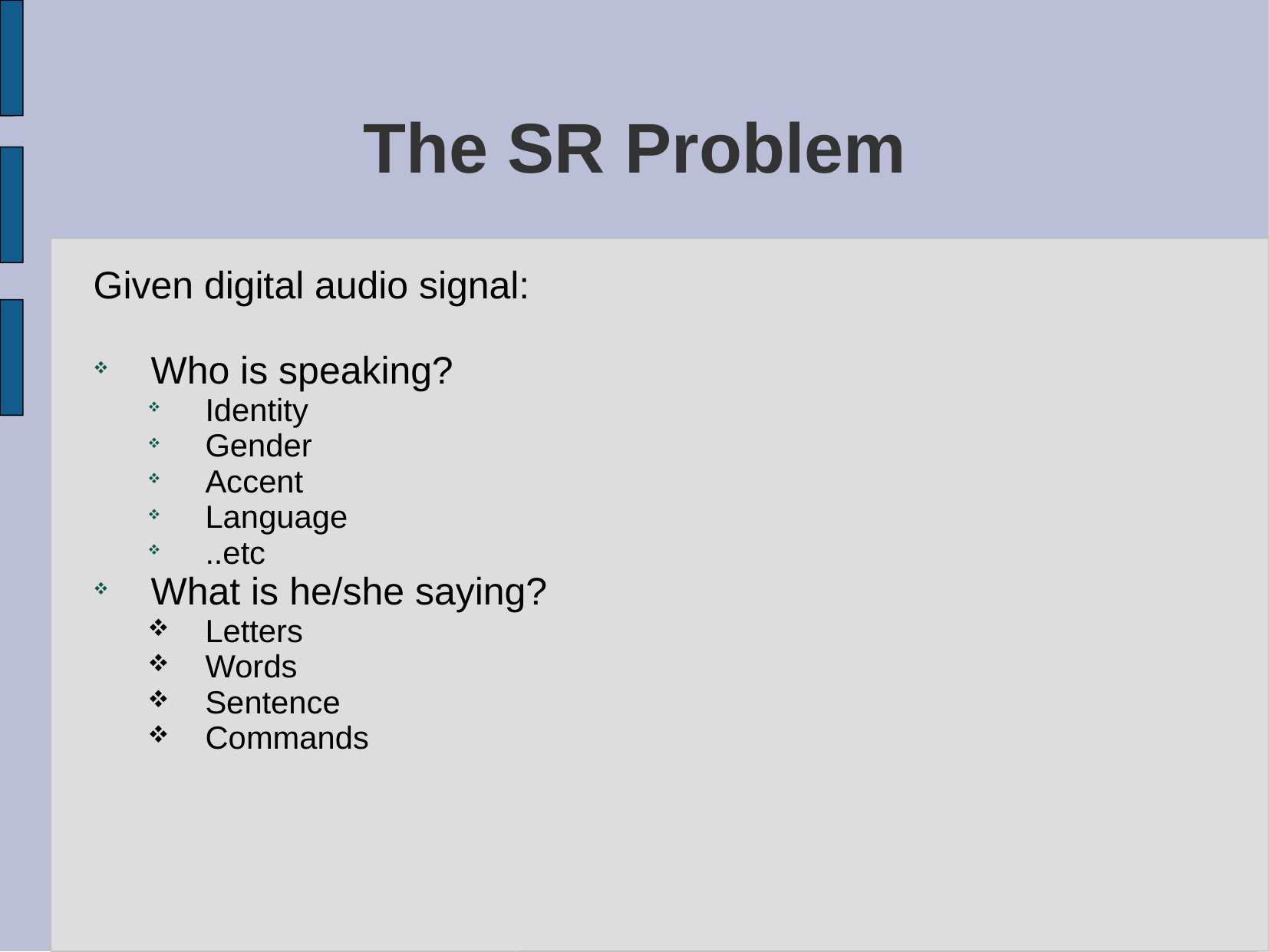

# The SR Problem
Given digital audio signal:

Who is speaking?
Identity
Gender
Accent
Language
..etc
What is he/she saying?
Letters
Words
Sentence
Commands